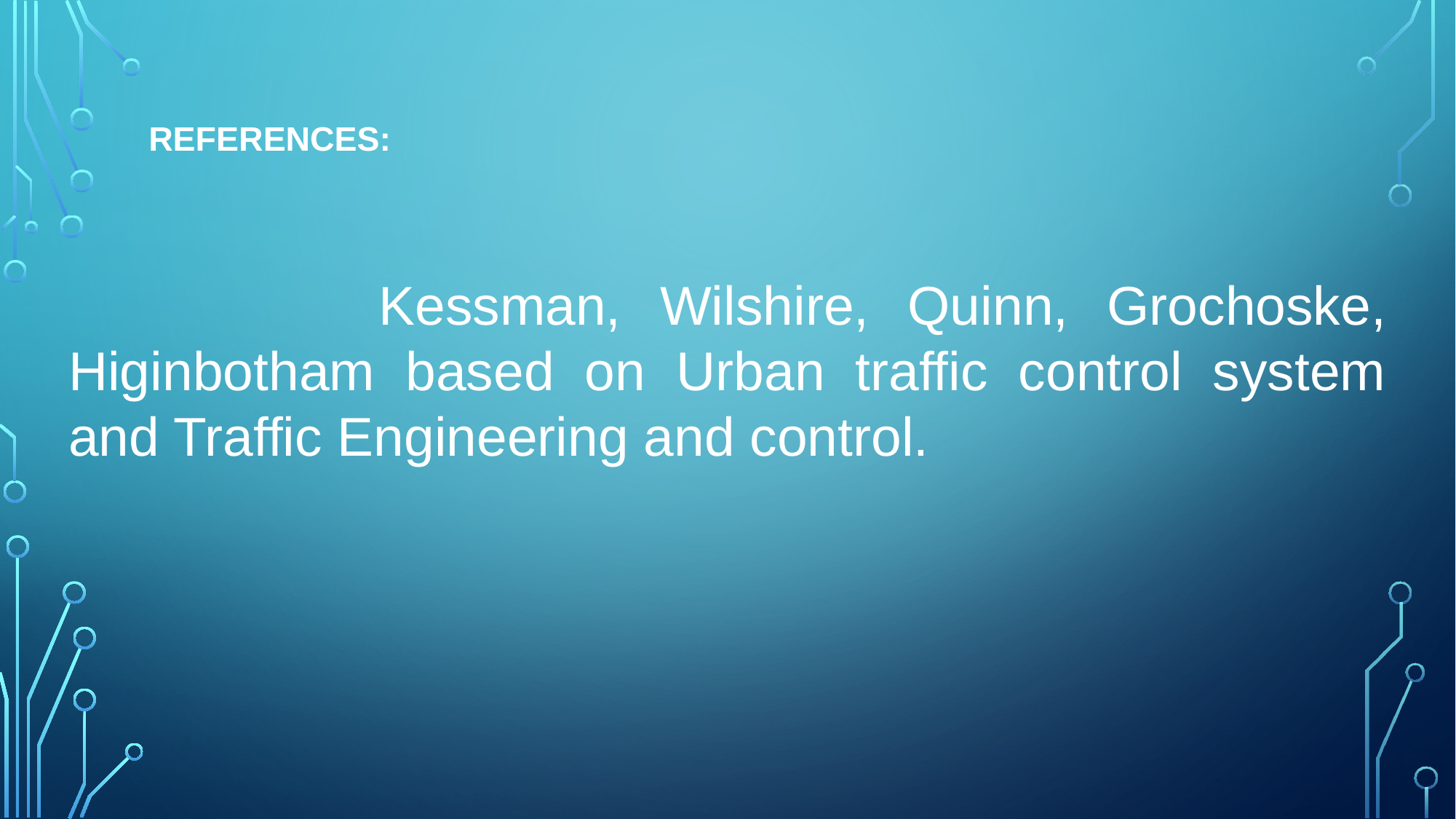

# REFERENCES:
        Kessman, Wilshire, Quinn, Grochoske, Higinbotham based on Urban traffic control system and Traffic Engineering and control.